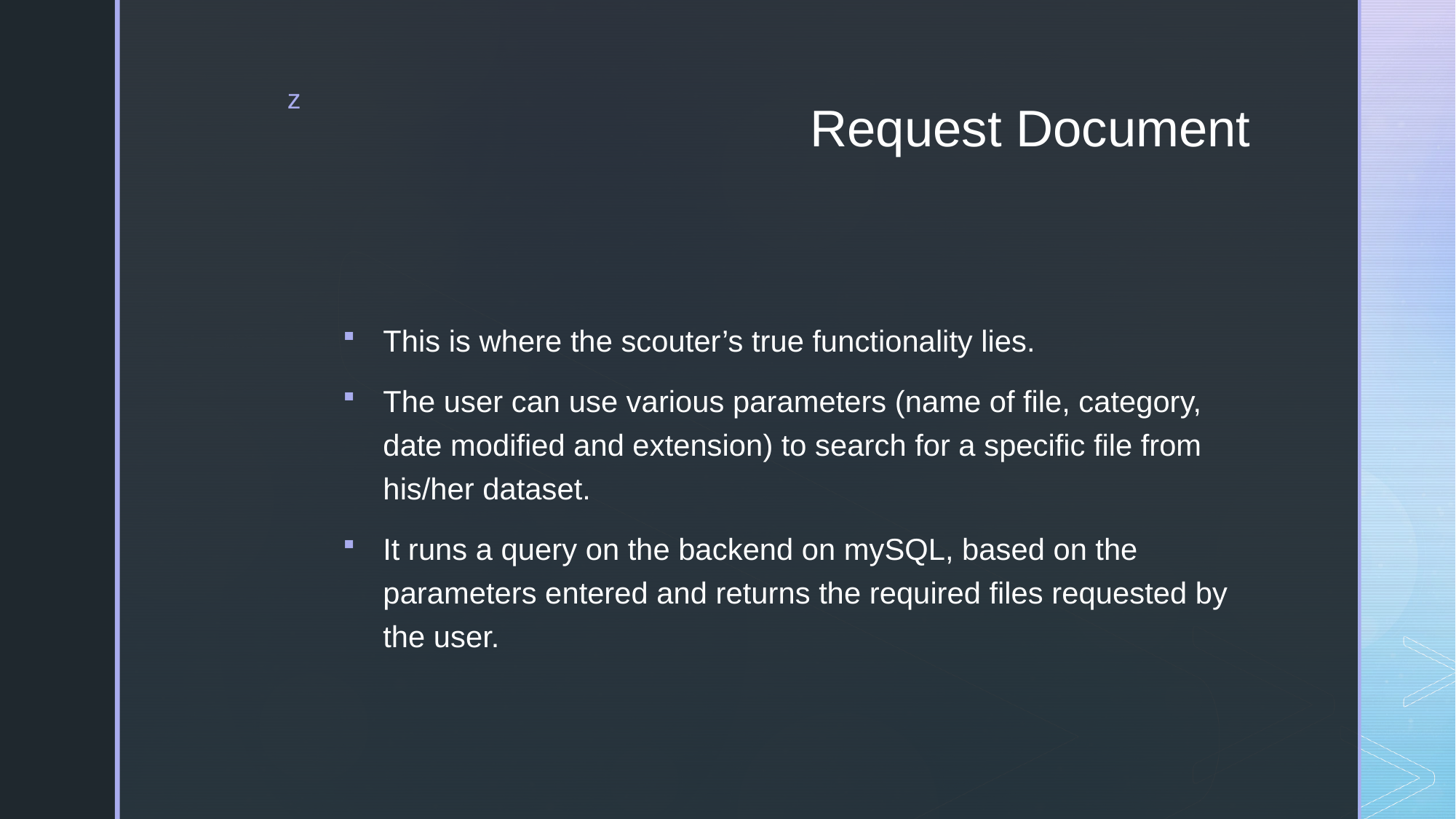

# Request Document
This is where the scouter’s true functionality lies.
The user can use various parameters (name of file, category, date modified and extension) to search for a specific file from his/her dataset.
It runs a query on the backend on mySQL, based on the parameters entered and returns the required files requested by the user.